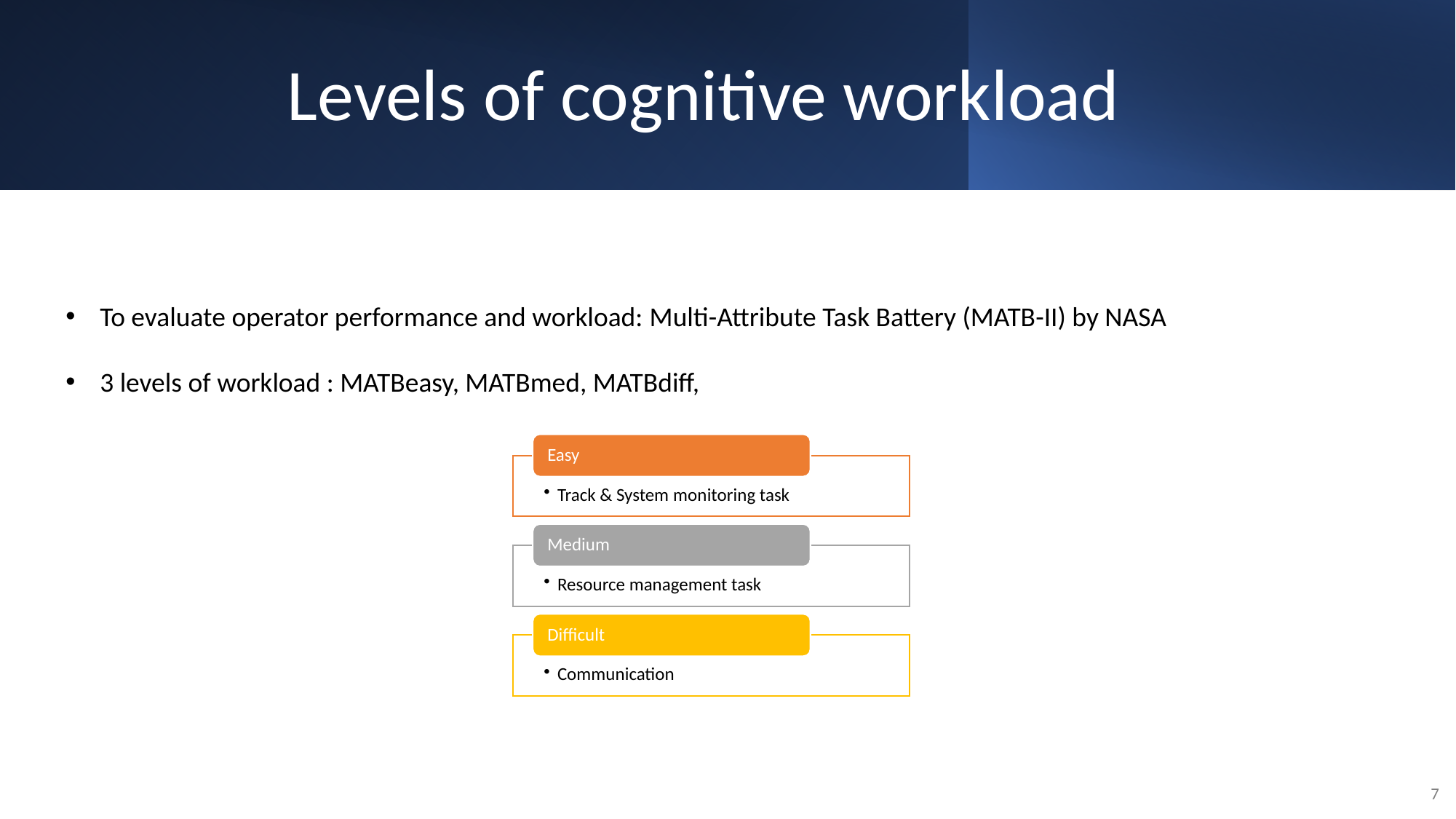

# Levels of cognitive workload

To evaluate operator performance and workload: Multi-Attribute Task Battery (MATB-II) by NASA

3 levels of workload : MATBeasy, MATBmed, MATBdiff,
Track & System monitoring task
Easy
Resource management task
Medium
Communication
Difficult
7